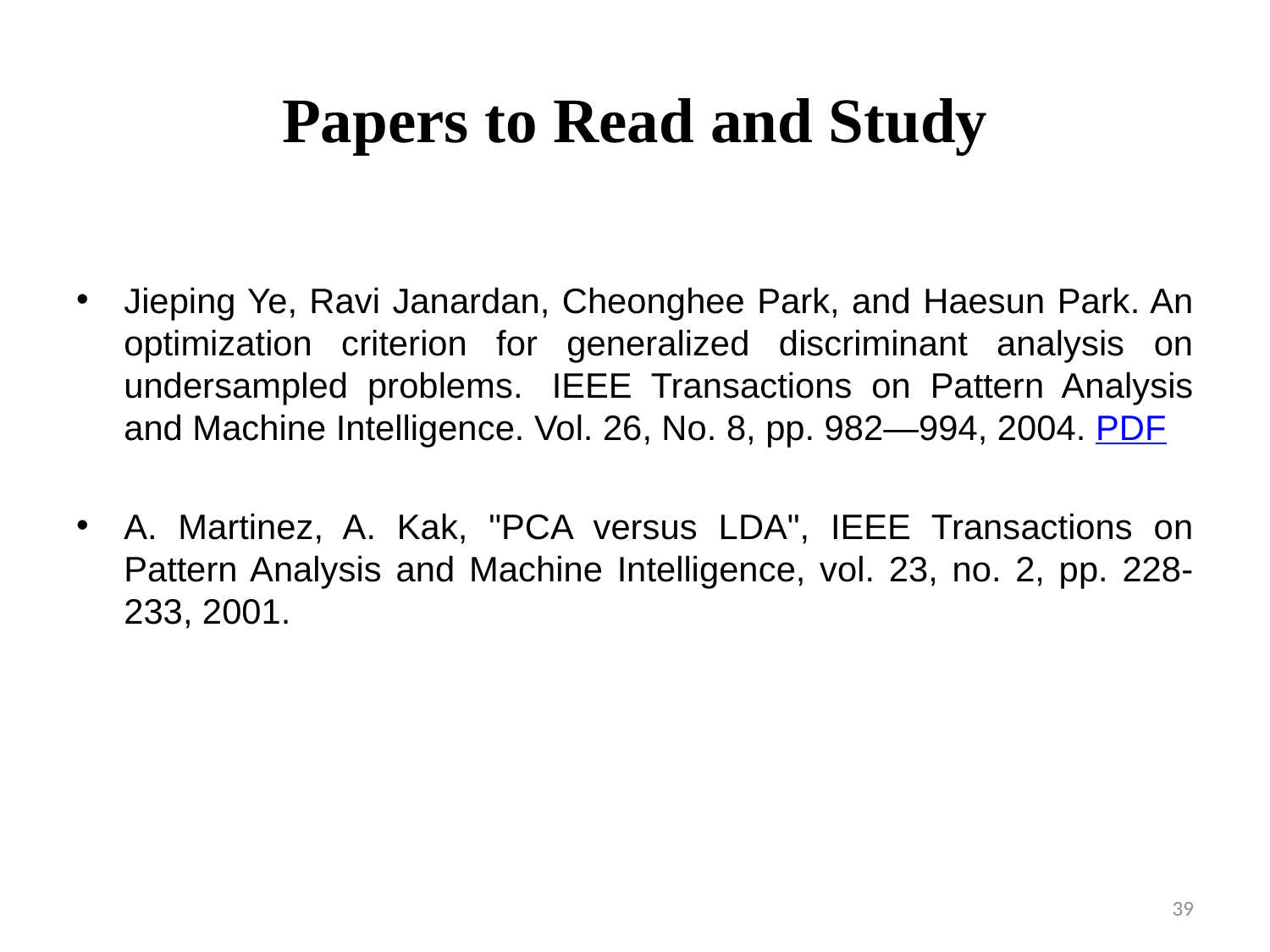

# Papers to Read and Study

Jieping Ye, Ravi Janardan, Cheonghee Park, and Haesun Park. An optimization criterion for generalized discriminant analysis on undersampled problems.  IEEE Transactions on Pattern Analysis and Machine Intelligence. Vol. 26, No. 8, pp. 982—994, 2004. PDF

A. Martinez, A. Kak, "PCA versus LDA", IEEE Transactions on Pattern Analysis and Machine Intelligence, vol. 23, no. 2, pp. 228-233, 2001.

39